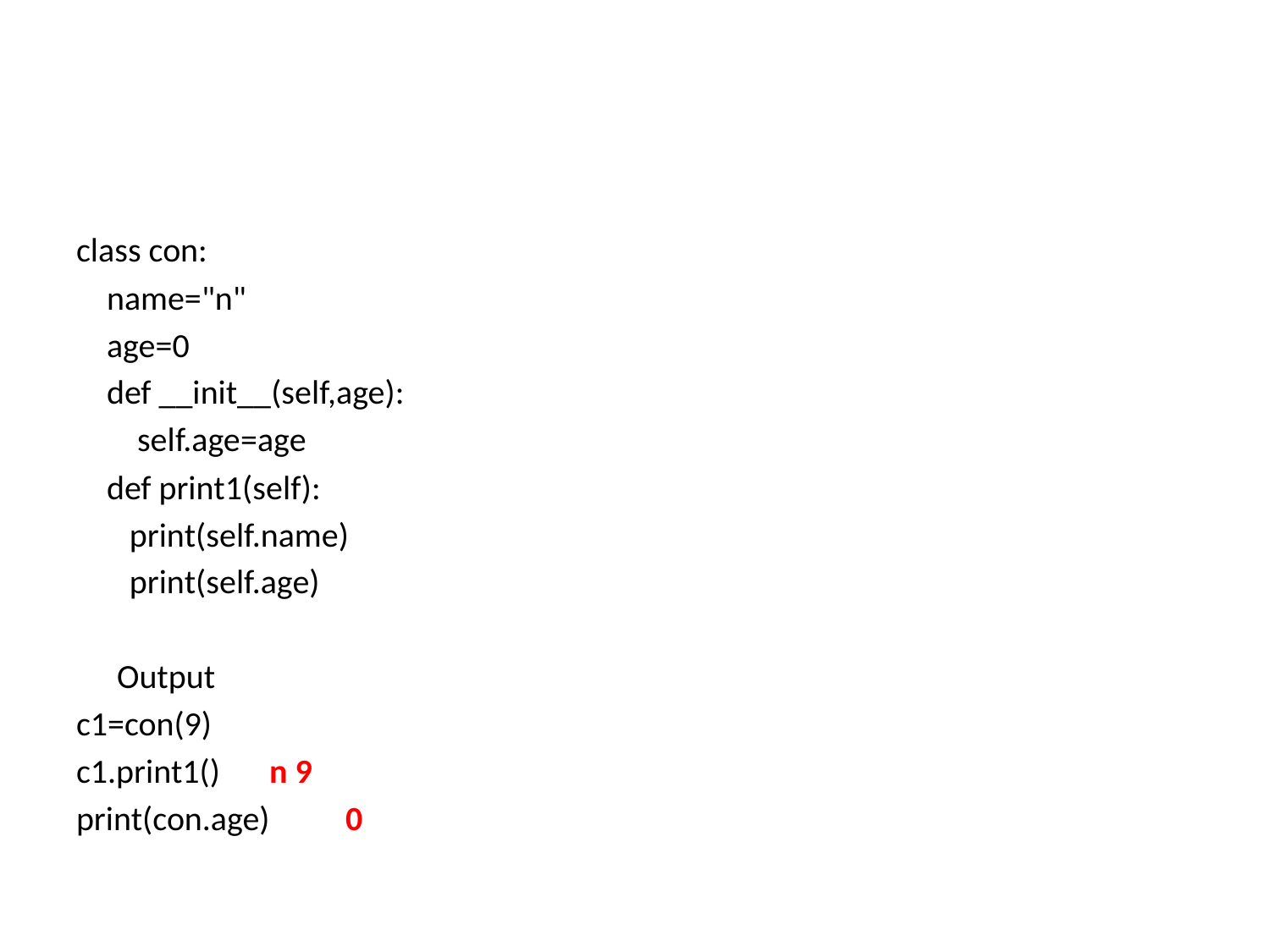

#
class con:
    name="n"
    age=0
    def __init__(self,age):
        self.age=age
    def print1(self):
       print(self.name)
       print(self.age)

    					Output
c1=con(9)
c1.print1()			n 9
print(con.age)			0